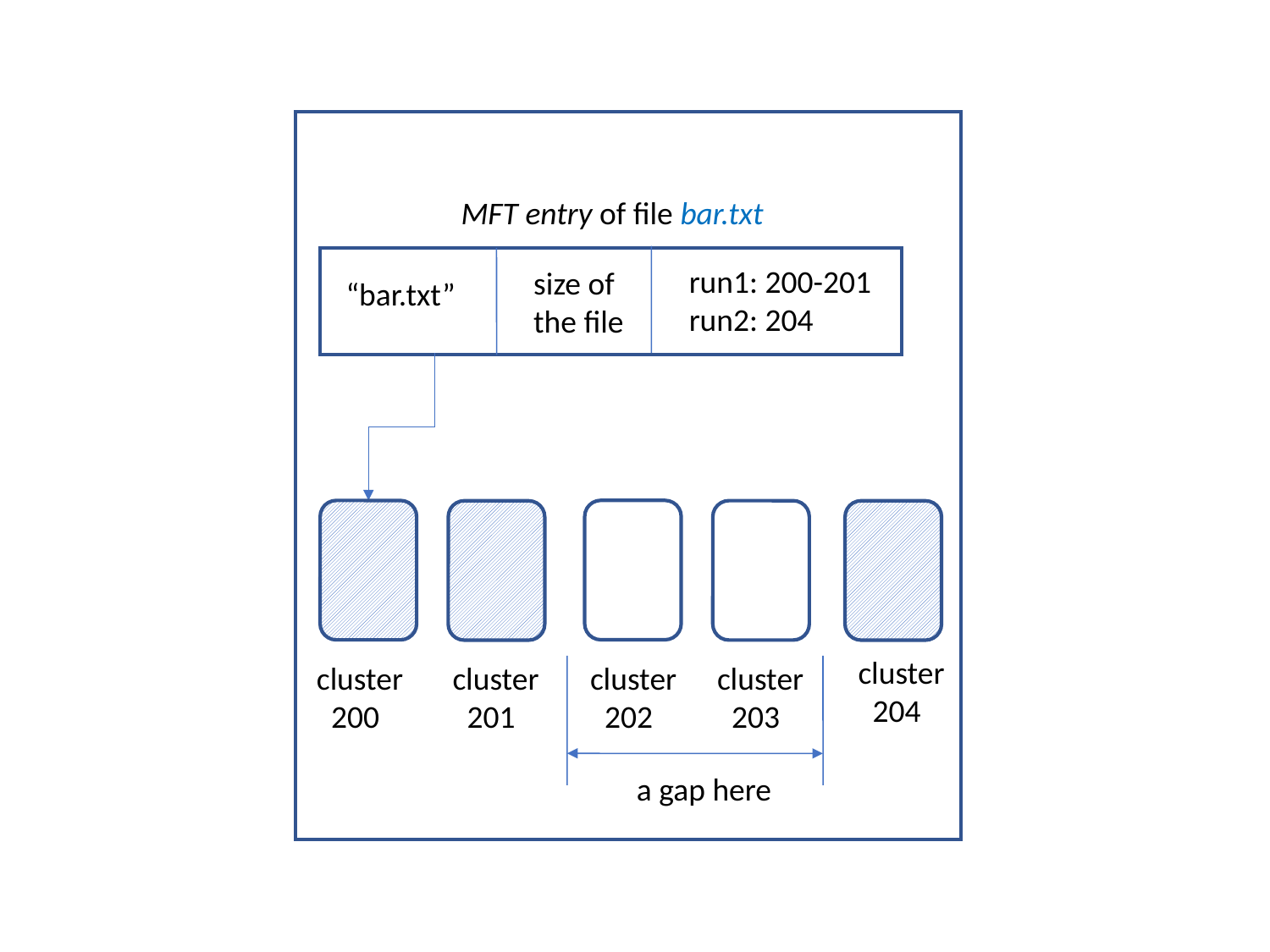

MFT entry of file bar.txt

run1: 200-201
run2: 204
size of
the file
“bar.txt”

cluster
  204
cluster
  202
cluster
  203
cluster
  200
cluster
  201

a gap here